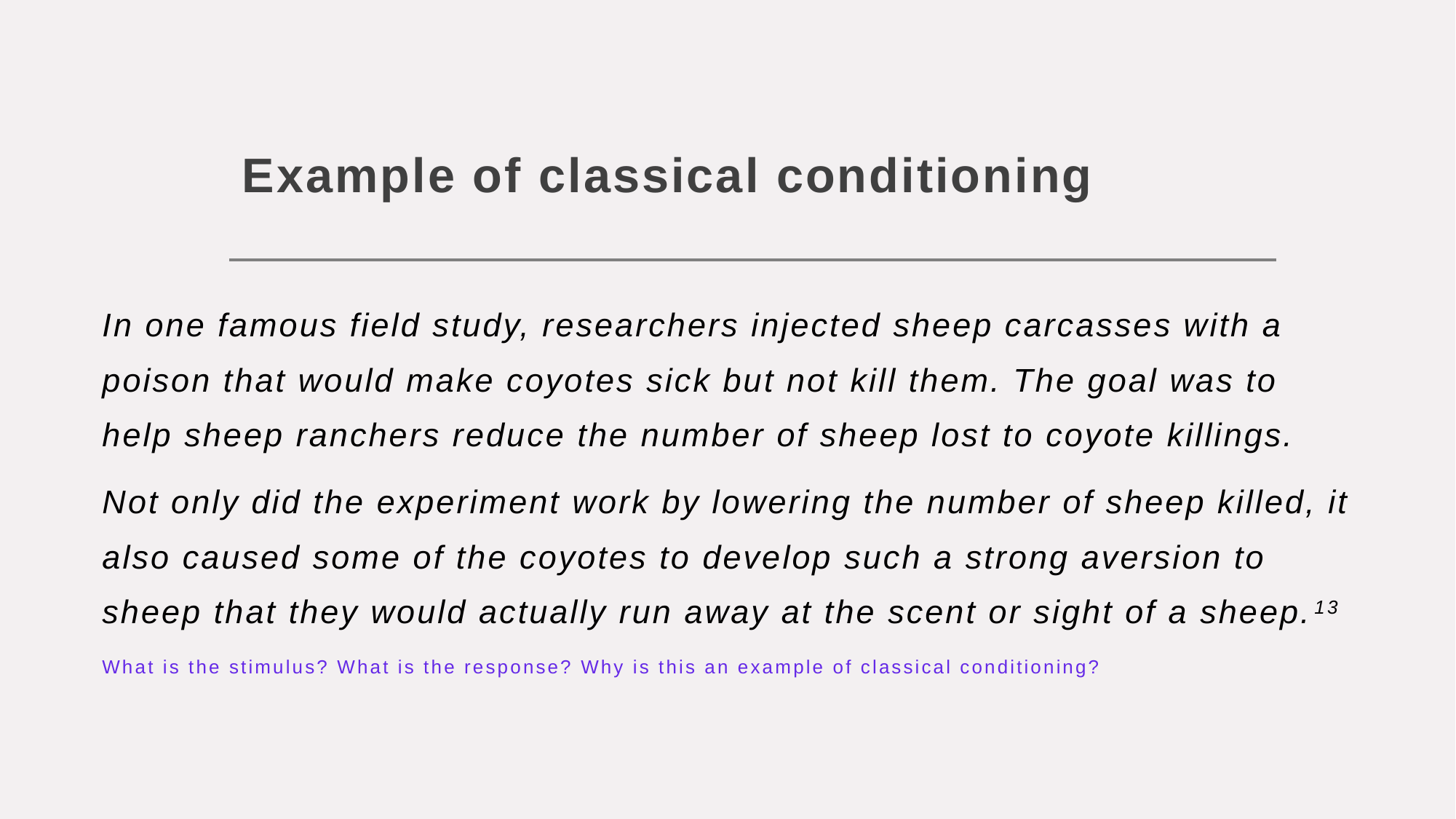

# Example of classical conditioning
In one famous field study, researchers injected sheep carcasses with a poison that would make coyotes sick but not kill them. The goal was to help sheep ranchers reduce the number of sheep lost to coyote killings.
Not only did the experiment work by lowering the number of sheep killed, it also caused some of the coyotes to develop such a strong aversion to sheep that they would actually run away at the scent or sight of a sheep.13
What is the stimulus? What is the response? Why is this an example of classical conditioning?